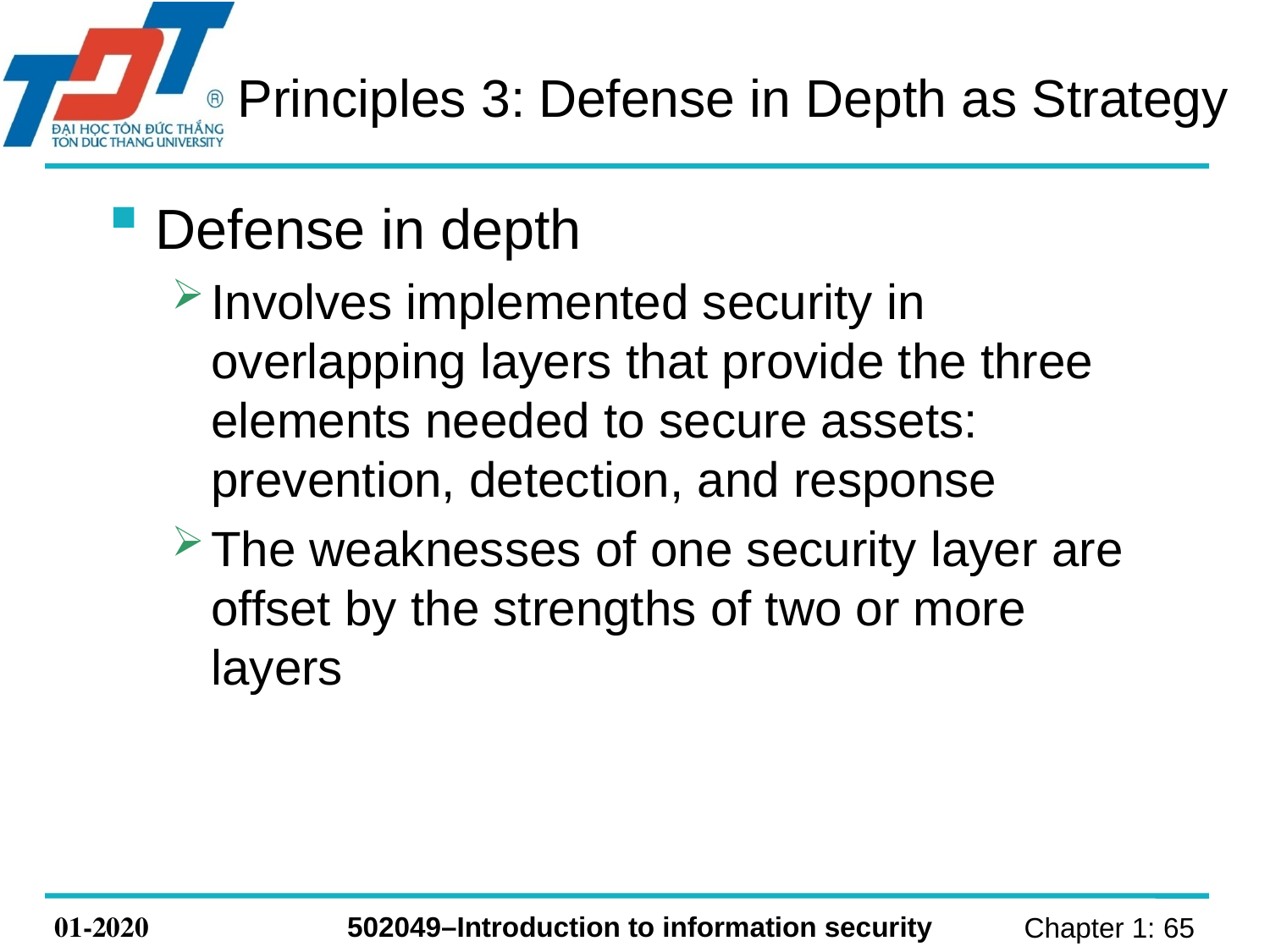

Principles 3: Defense in Depth as Strategy
Defense in depth
Involves implemented security in overlapping layers that provide the three elements needed to secure assets: prevention, detection, and response
The weaknesses of one security layer are offset by the strengths of two or more layers